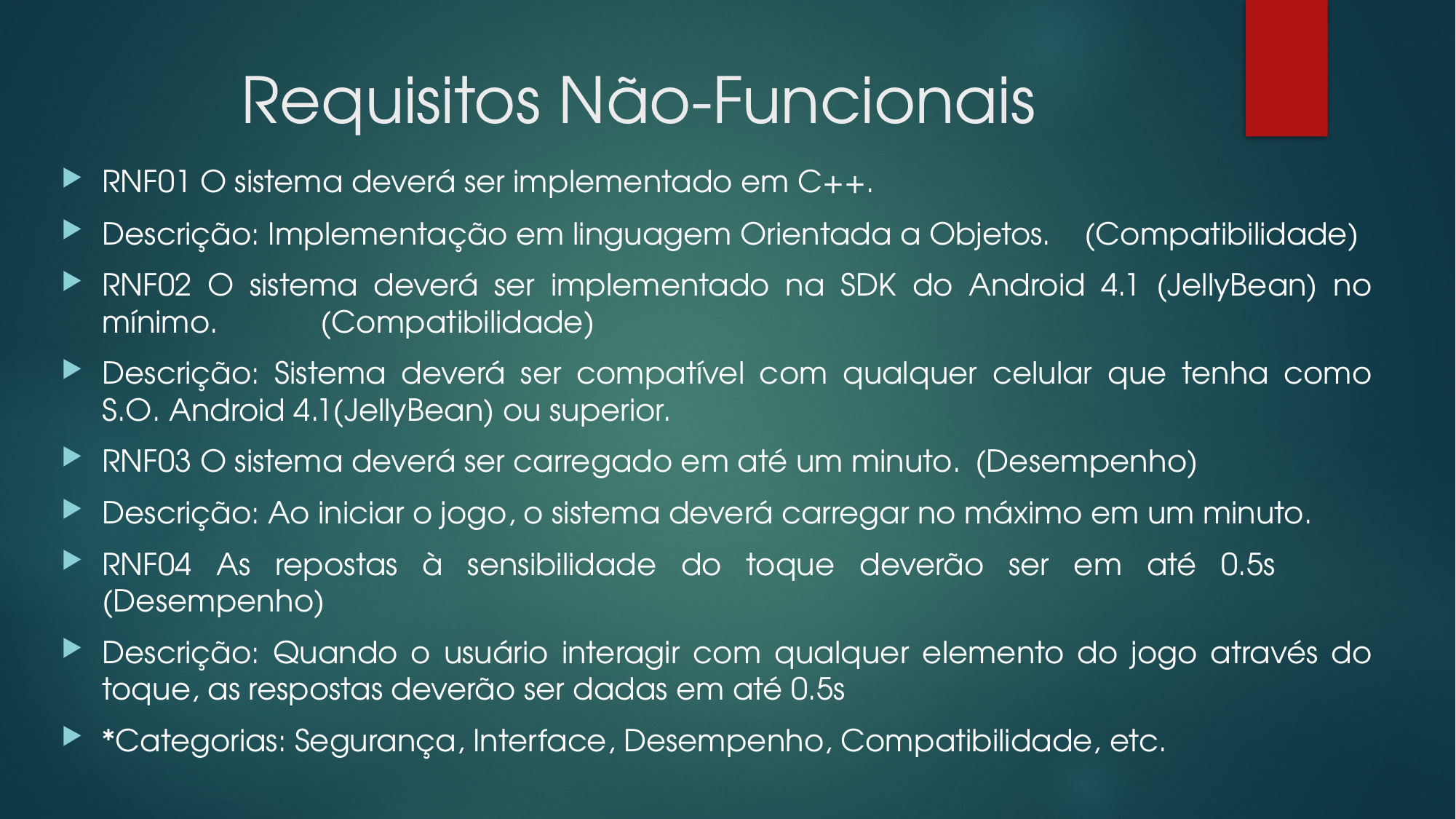

# Requisitos Não-Funcionais
RNF01 O sistema deverá ser implementado em C++.
Descrição: Implementação em linguagem Orientada a Objetos.	(Compatibilidade)
RNF02 O sistema deverá ser implementado na SDK do Android 4.1 (JellyBean) no mínimo.	(Compatibilidade)
Descrição: Sistema deverá ser compatível com qualquer celular que tenha como S.O. Android 4.1(JellyBean) ou superior.
RNF03 O sistema deverá ser carregado em até um minuto.	(Desempenho)
Descrição: Ao iniciar o jogo, o sistema deverá carregar no máximo em um minuto.
RNF04 As repostas à sensibilidade do toque deverão ser em até 0.5s	(Desempenho)
Descrição: Quando o usuário interagir com qualquer elemento do jogo através do toque, as respostas deverão ser dadas em até 0.5s
*Categorias: Segurança, Interface, Desempenho, Compatibilidade, etc.